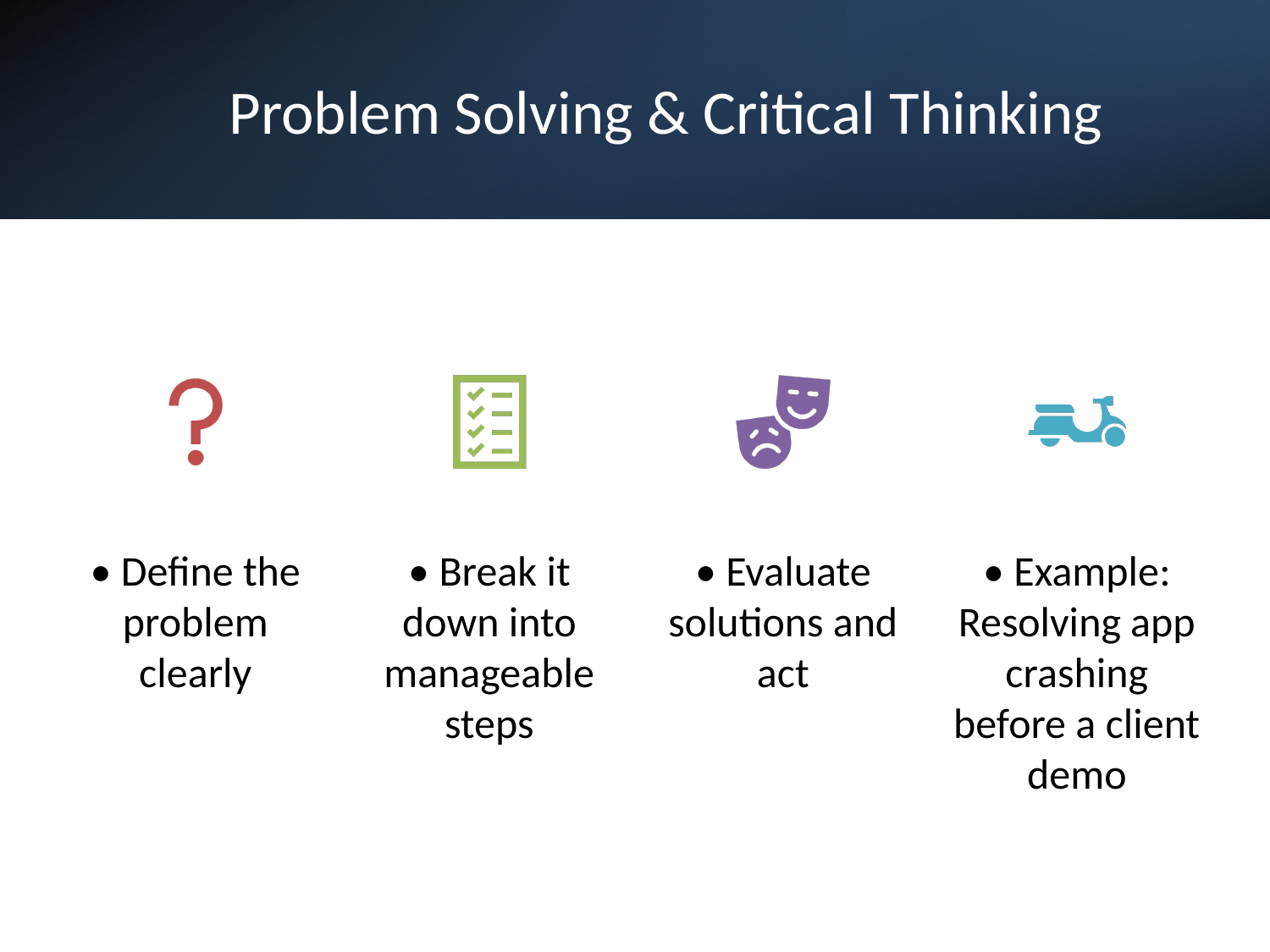

# Problem Solving & Critical Thinking
• Define the problem clearly
• Break it down into manageable steps
• Evaluate solutions and act
• Example: Resolving app crashing before a client demo